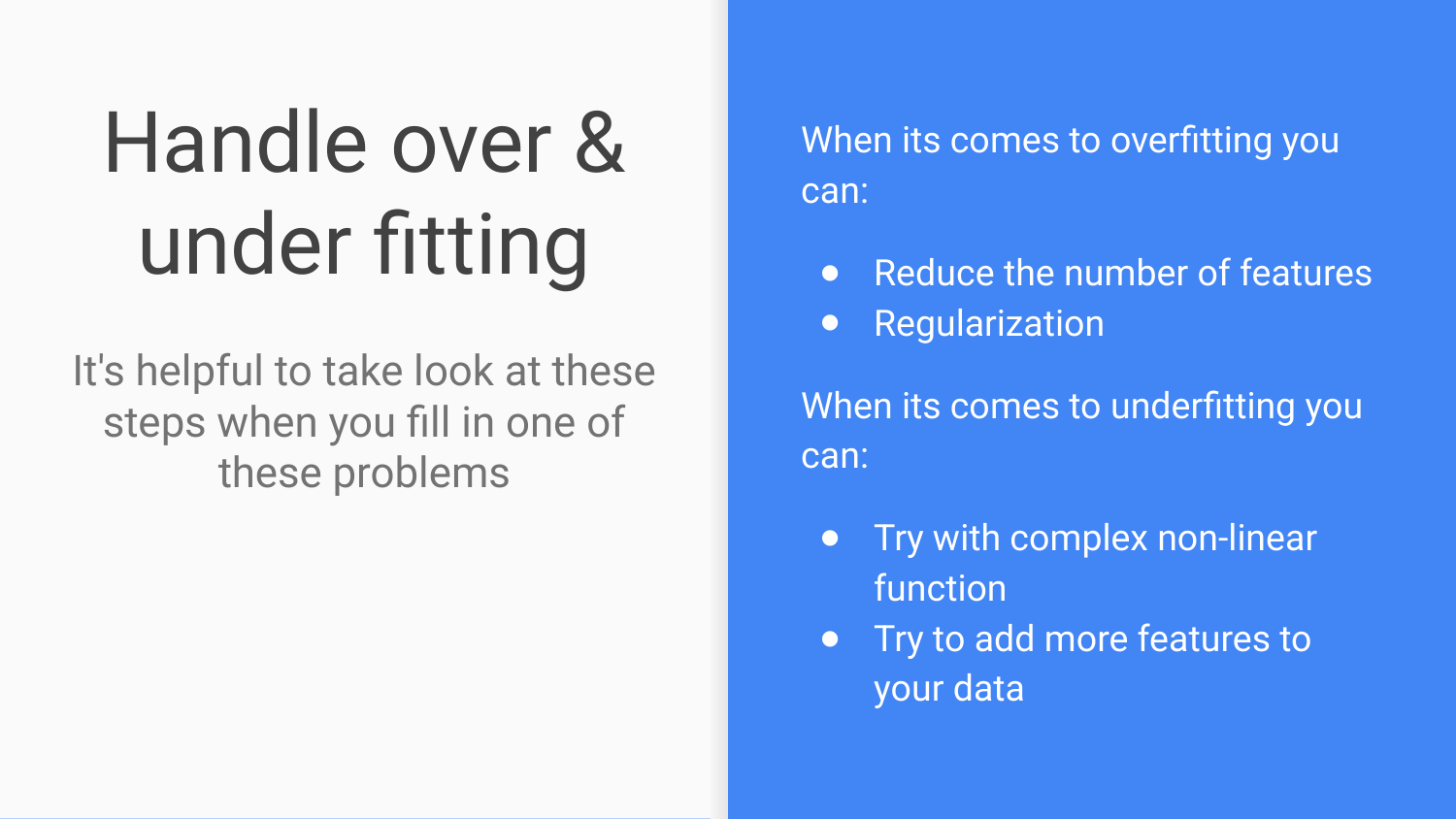

# Handle over & under fitting
When its comes to overfitting you can:
Reduce the number of features
Regularization
When its comes to underfitting you can:
Try with complex non-linear function
Try to add more features to your data
It's helpful to take look at these steps when you fill in one of these problems